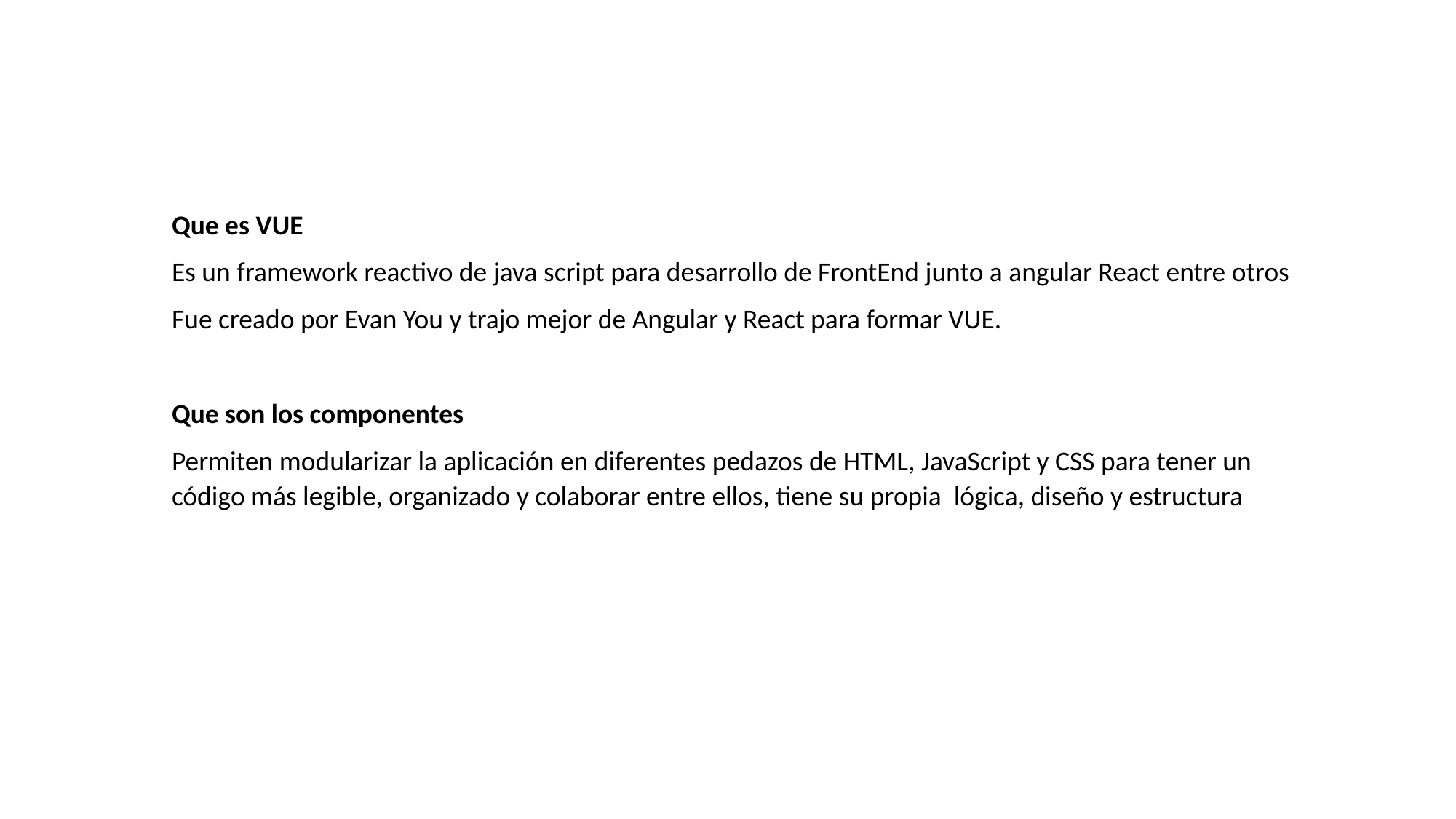

Que es VUE
Es un framework reactivo de java script para desarrollo de FrontEnd junto a angular React entre otros
Fue creado por Evan You y trajo mejor de Angular y React para formar VUE.

Que son los componentes
Permiten modularizar la aplicación en diferentes pedazos de HTML, JavaScript y CSS para tener un código más legible, organizado y colaborar entre ellos, tiene su propia  lógica, diseño y estructura